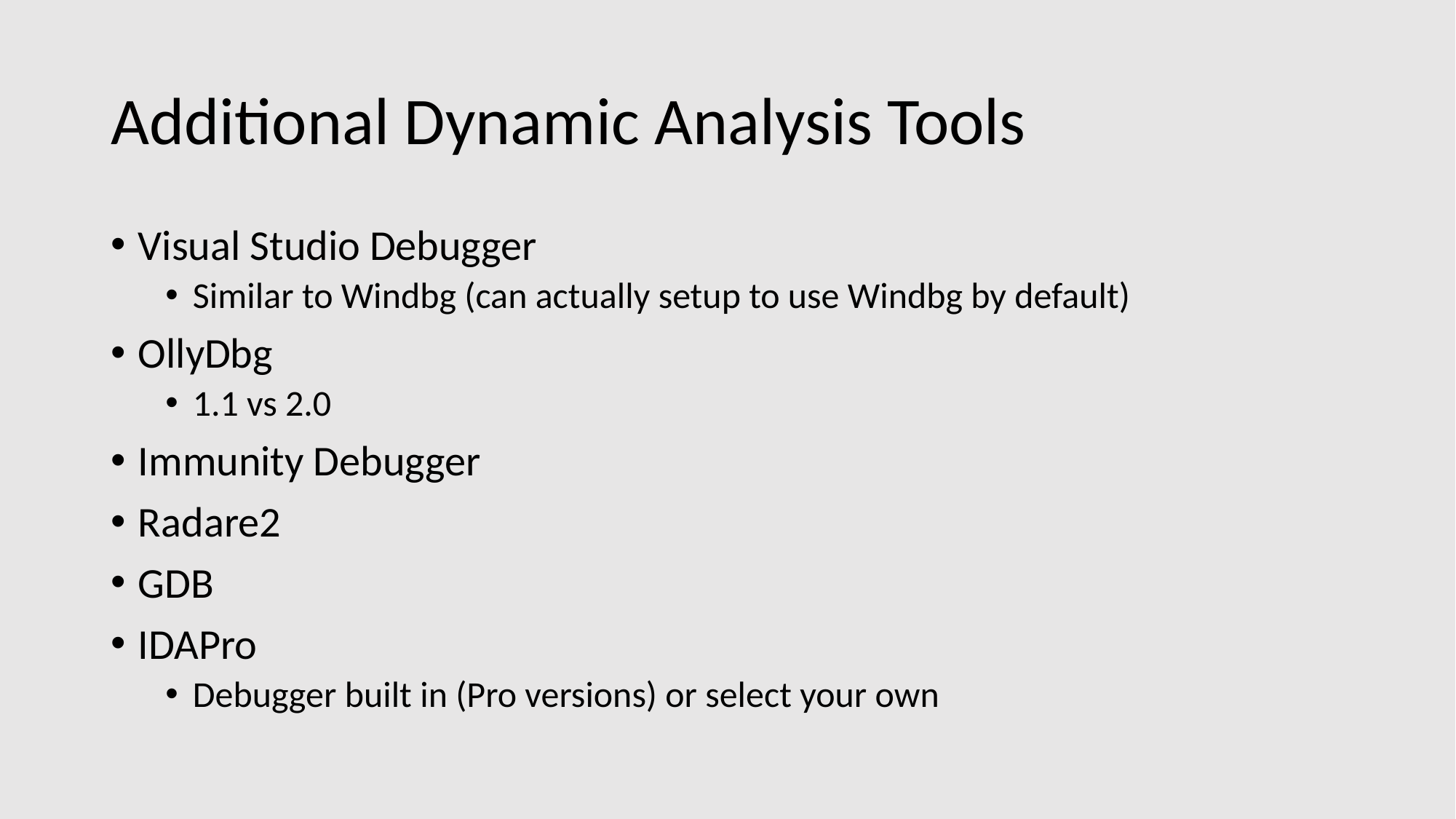

# Additional Dynamic Analysis Tools
Visual Studio Debugger
Similar to Windbg (can actually setup to use Windbg by default)
OllyDbg
1.1 vs 2.0
Immunity Debugger
Radare2
GDB
IDAPro
Debugger built in (Pro versions) or select your own